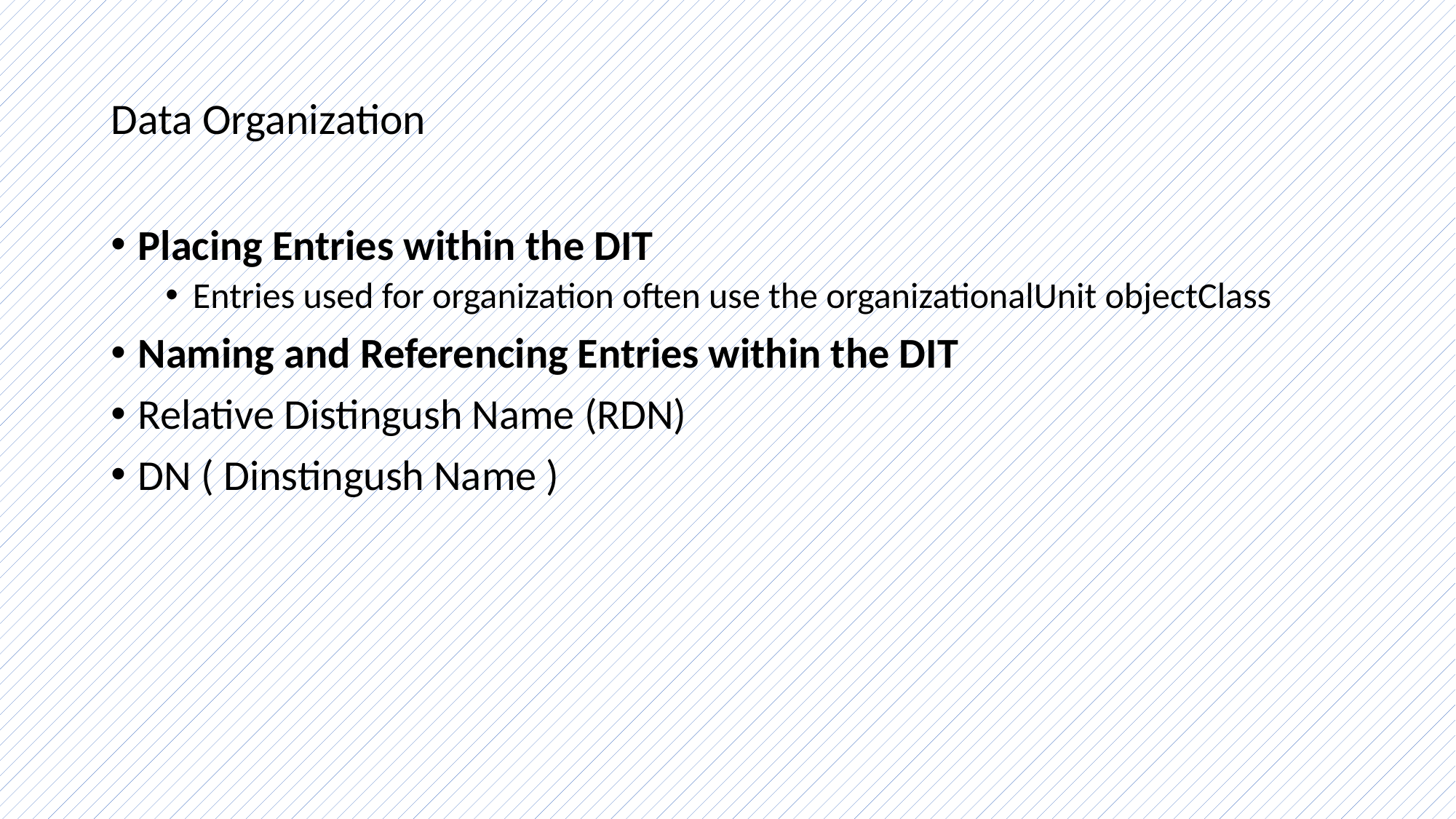

# Data Organization
Placing Entries within the DIT
Entries used for organization often use the organizationalUnit objectClass
Naming and Referencing Entries within the DIT
Relative Distingush Name (RDN)
DN ( Dinstingush Name )